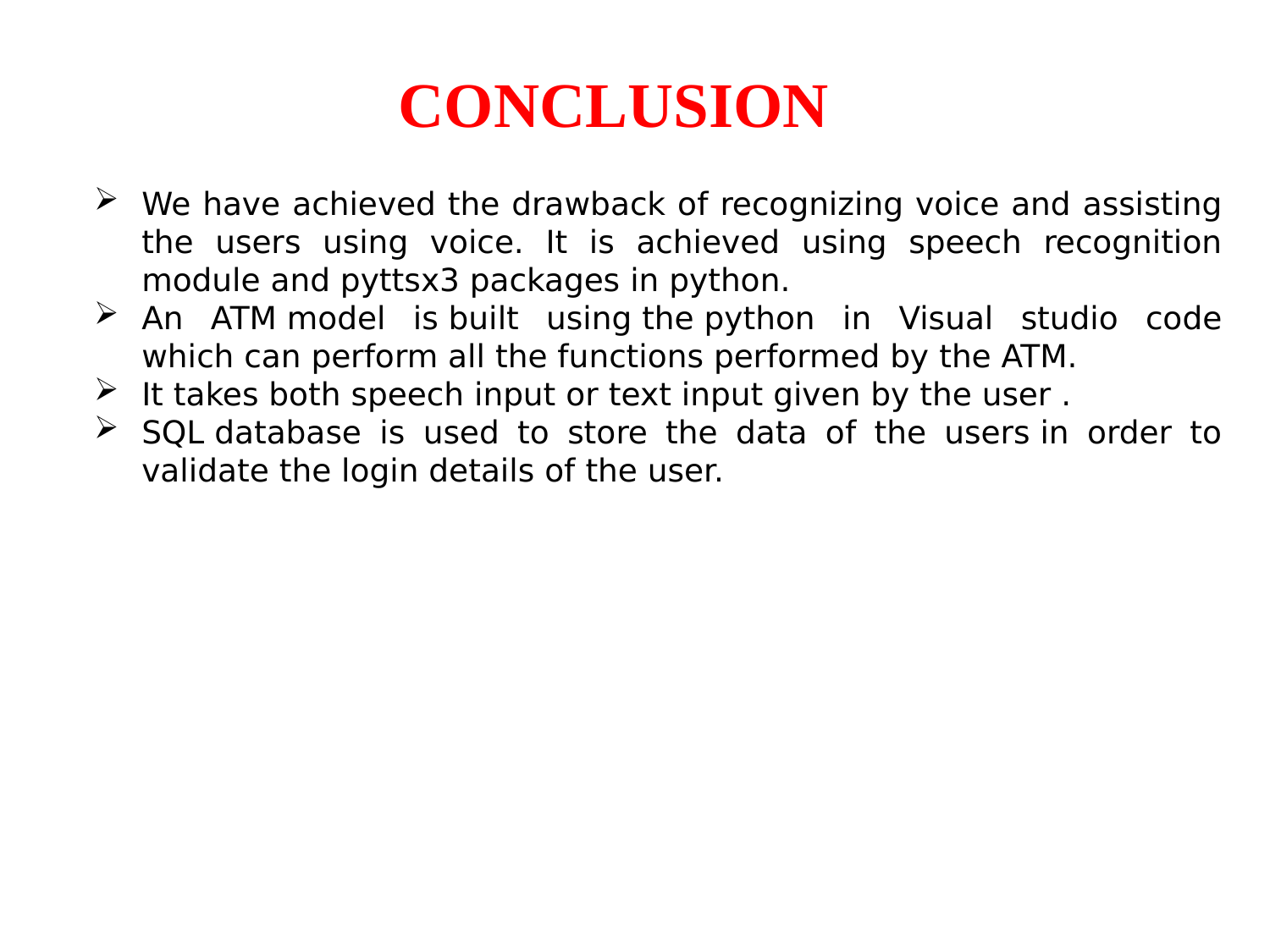

CONCLUSION
We have achieved the drawback of recognizing voice and assisting the users using voice. It is achieved using speech recognition module and pyttsx3 packages in python.
An ATM model is built using the python in Visual studio code which can perform all the functions performed by the ATM.
It takes both speech input or text input given by the user .
SQL database is used to store the data of the users in order to validate the login details of the user.